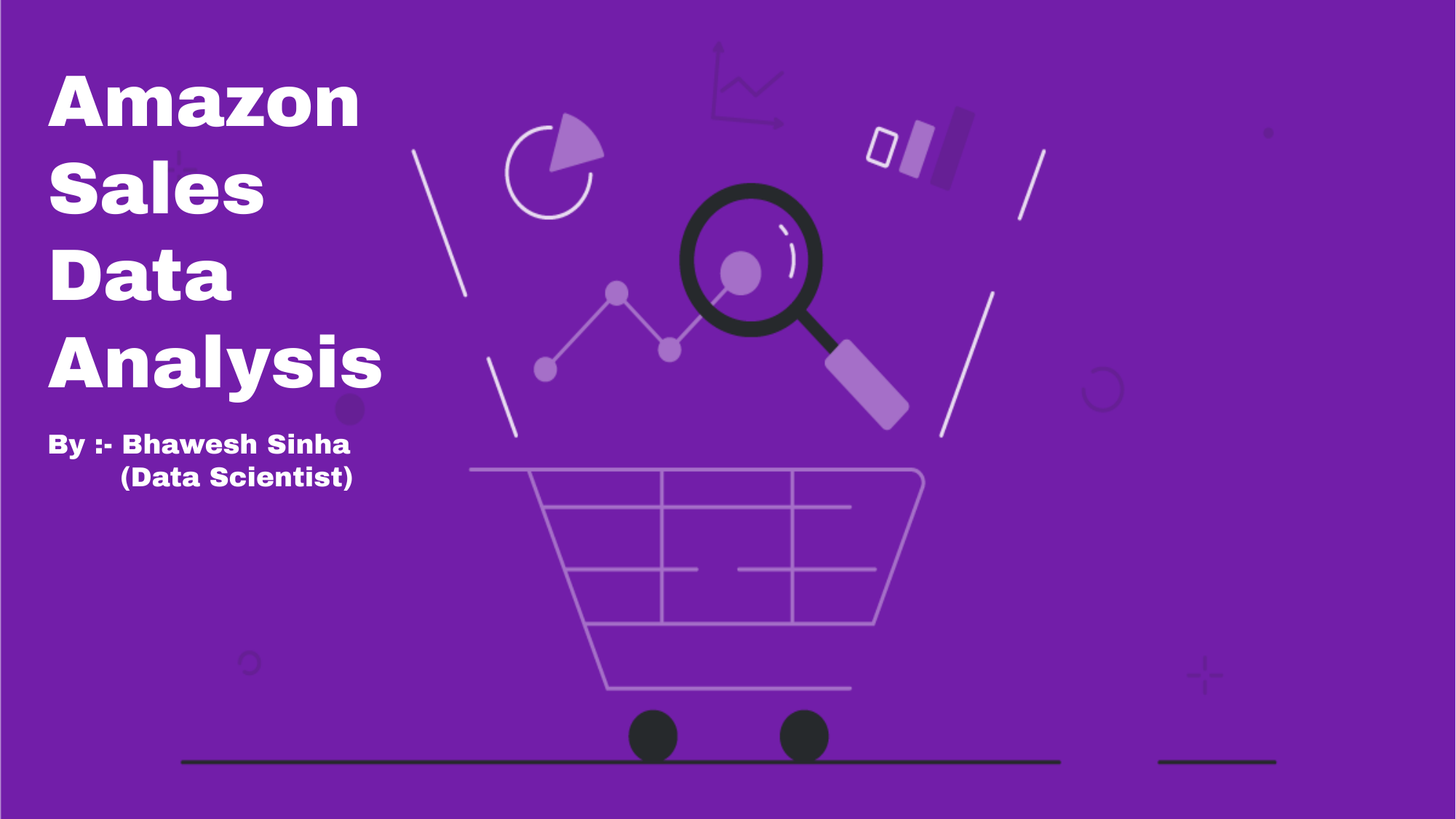

Amazon Sales Data Analysis
By :- Bhawesh Sinha
        (Data Scientist)